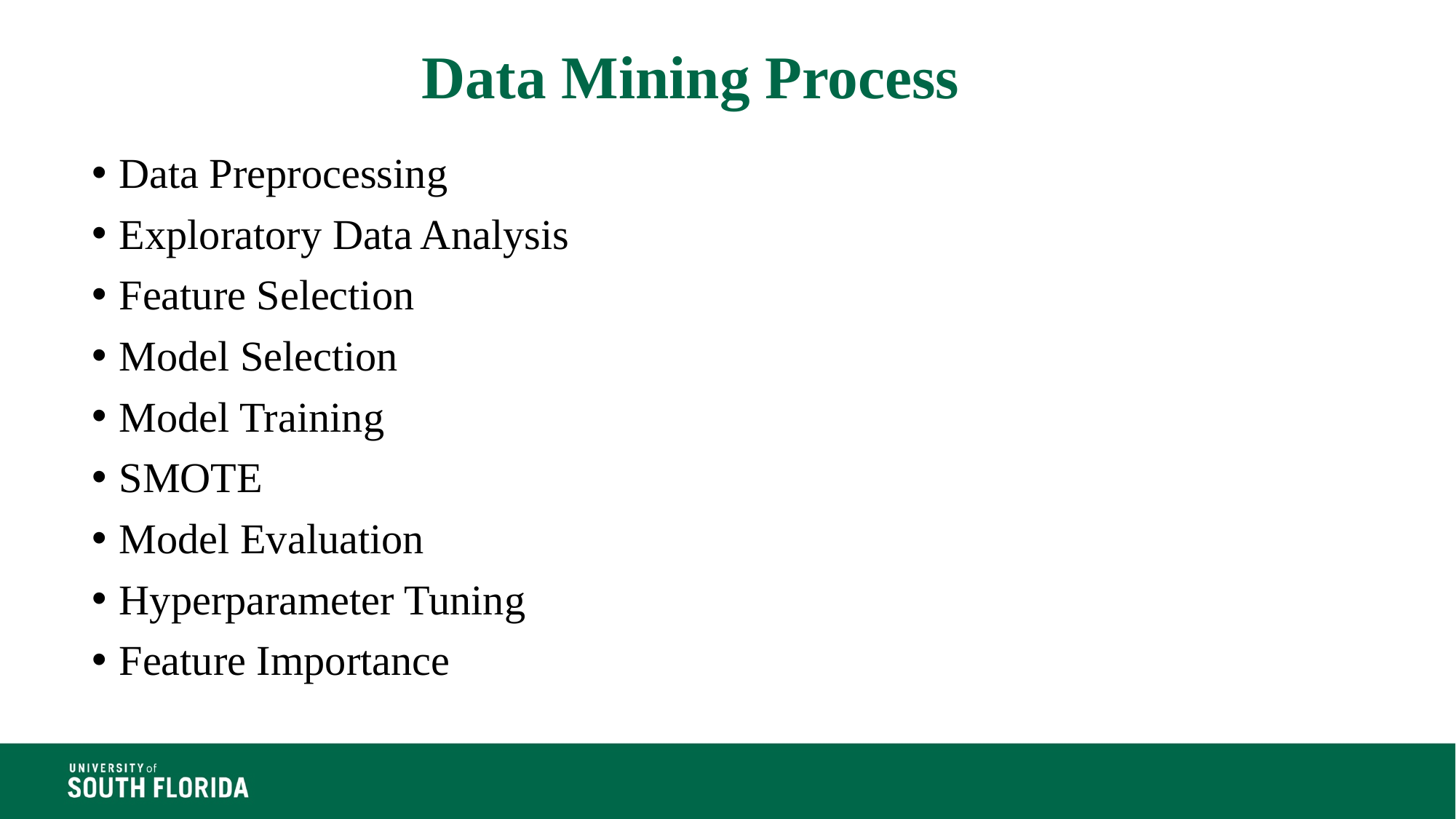

# Data Mining Process
Data Preprocessing
Exploratory Data Analysis
Feature Selection
Model Selection
Model Training
SMOTE
Model Evaluation
Hyperparameter Tuning
Feature Importance